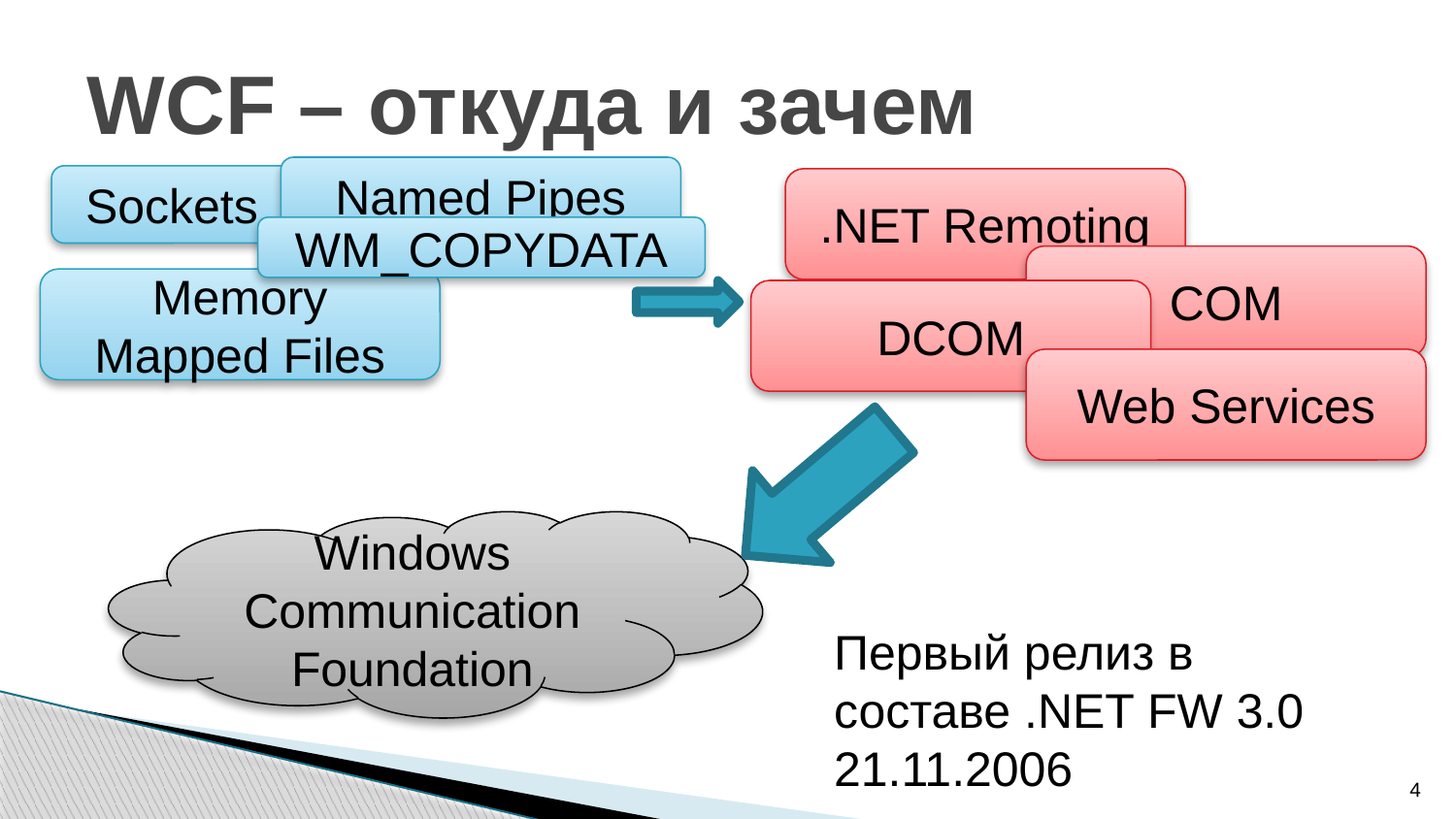

# WCF – откуда и зачем
Named Pipes
Sockets
WM_COPYDATA
Memory Mapped Files
.NET Remoting
COM

DCOM
Web Services

Windows Communication Foundation
Первый релиз в составе .NET FW 3.0 21.11.2006
4